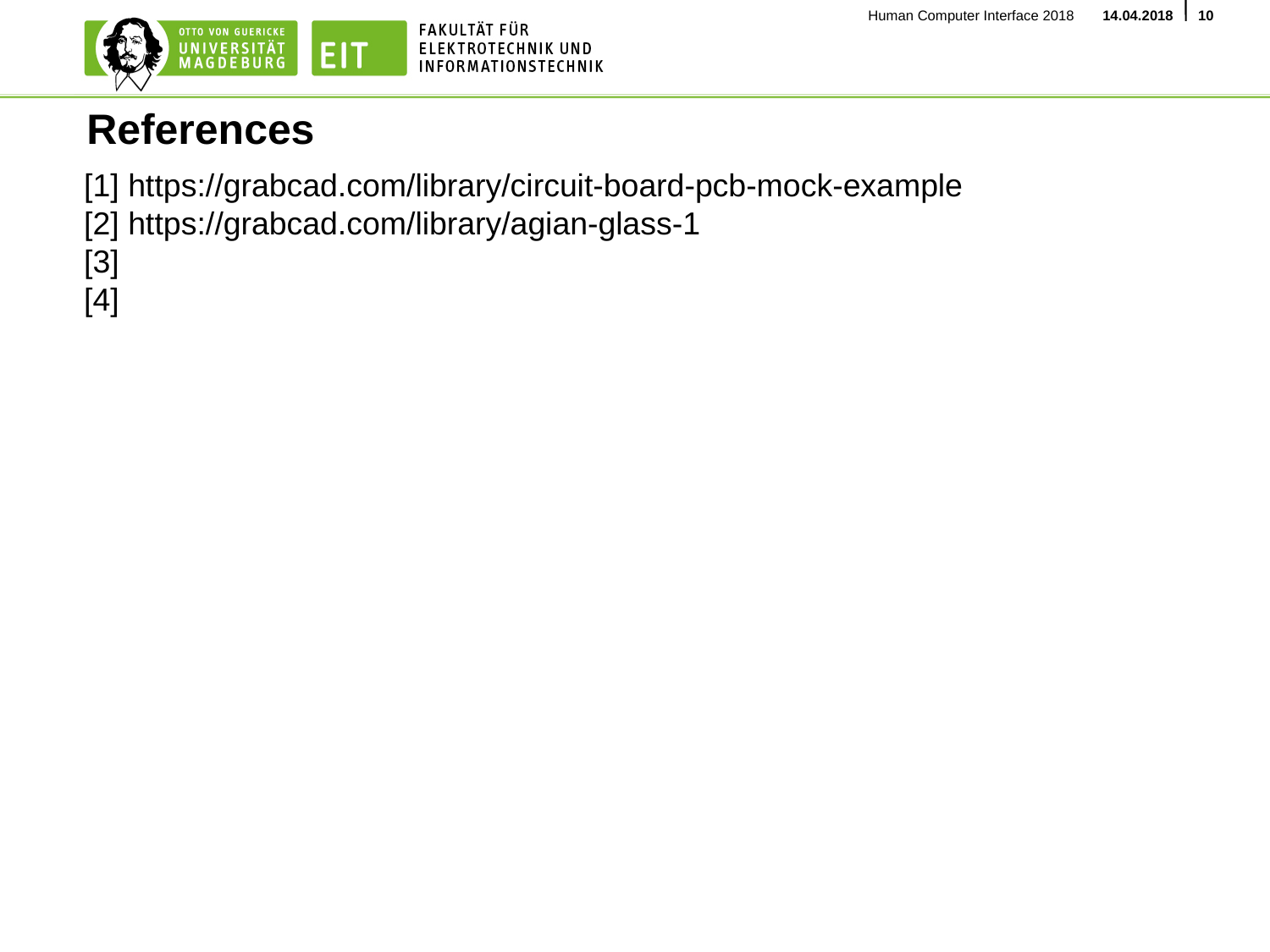

# References
[1] https://grabcad.com/library/circuit-board-pcb-mock-example
[2] https://grabcad.com/library/agian-glass-1
[3]
[4]